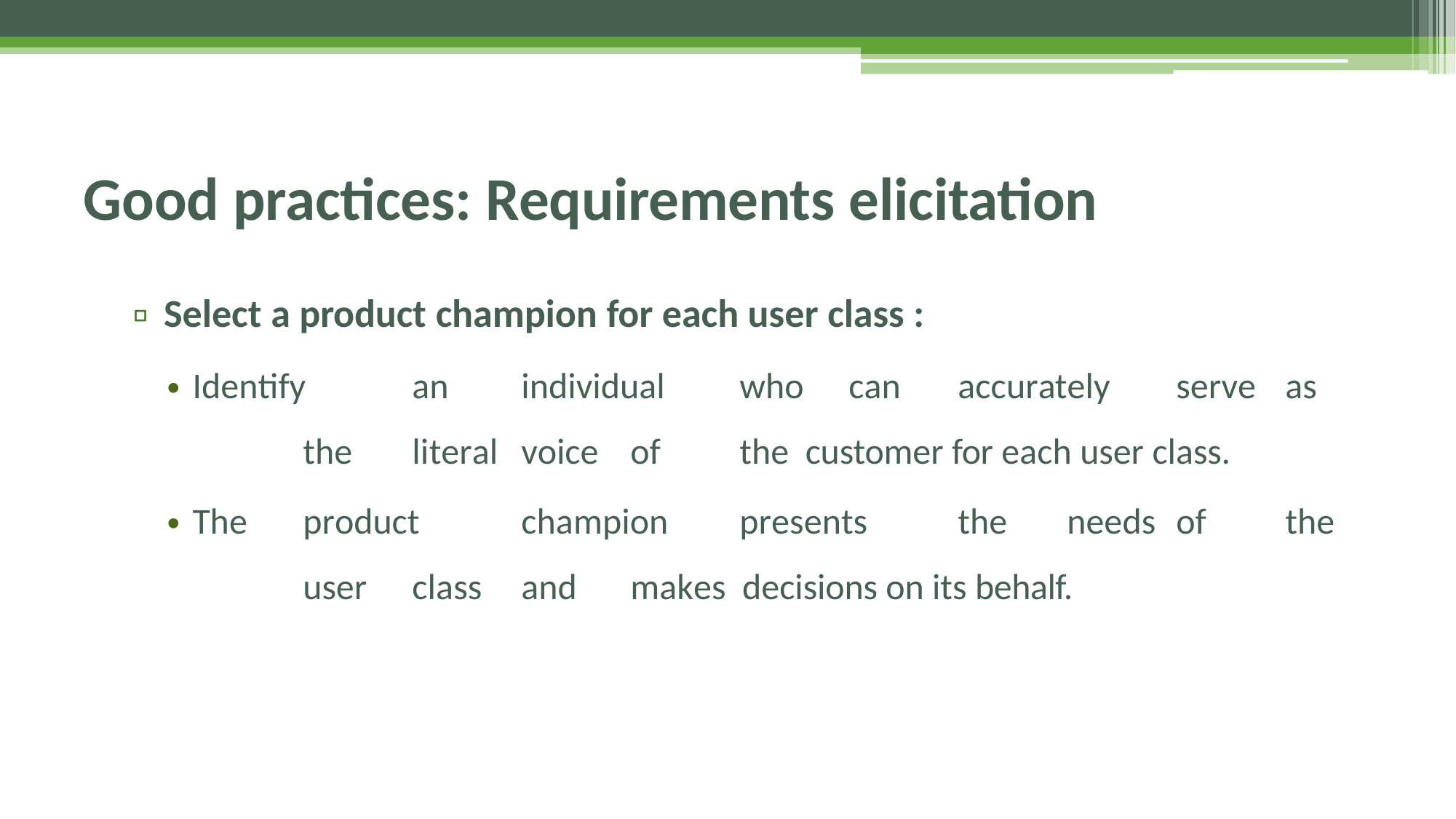

# Good practices: Requirements elicitation
▫	Select a product champion for each user class :
🞄 Identify	an	individual	who	can	accurately	serve	as	the	literal	voice	of	the  customer for each user class.
🞄 The	product	champion	presents	the	needs	of	the	user	class	and	makes  decisions on its behalf.